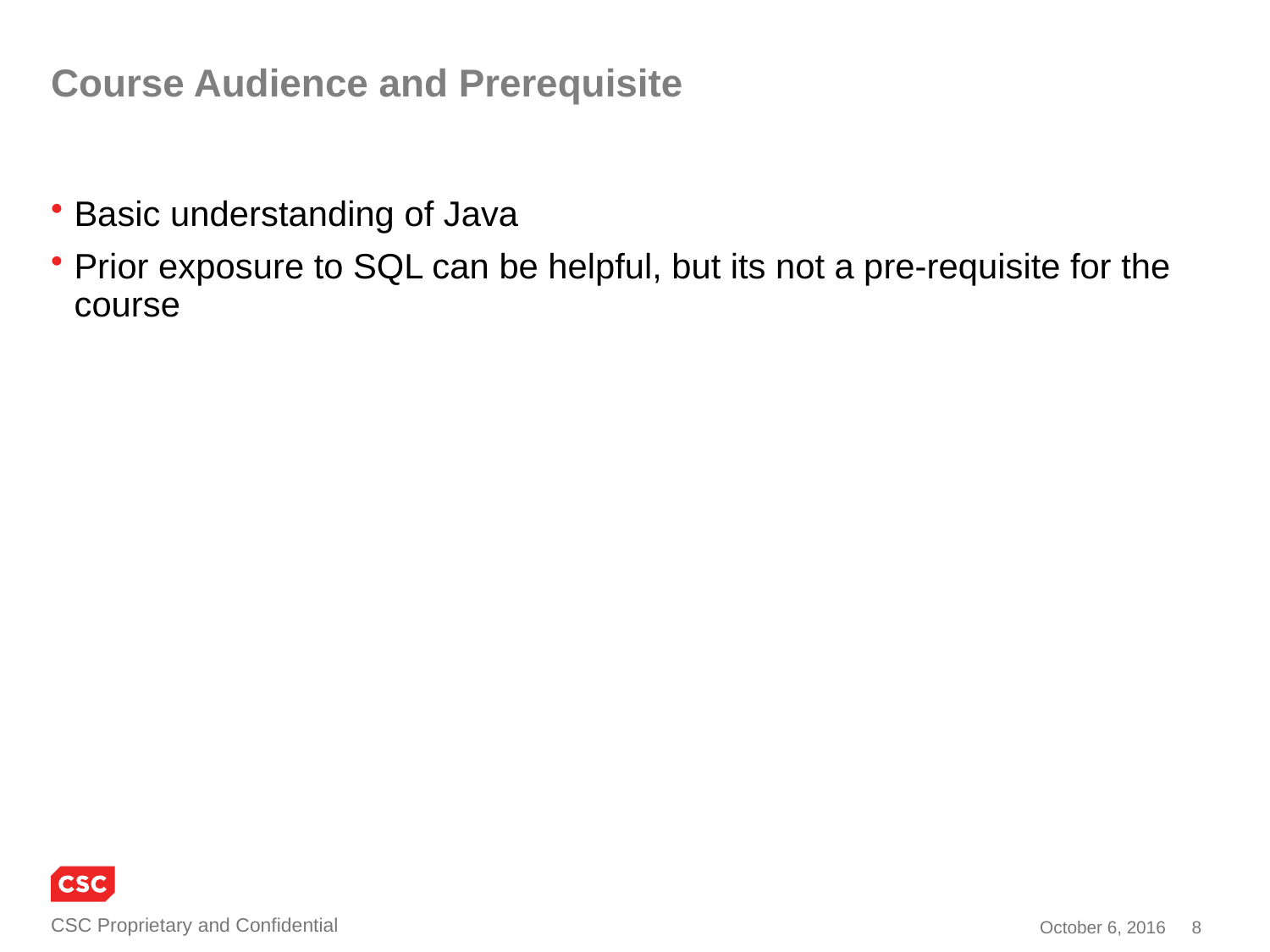

Course Audience and Prerequisite
Basic understanding of Java
Prior exposure to SQL can be helpful, but its not a pre-requisite for the course